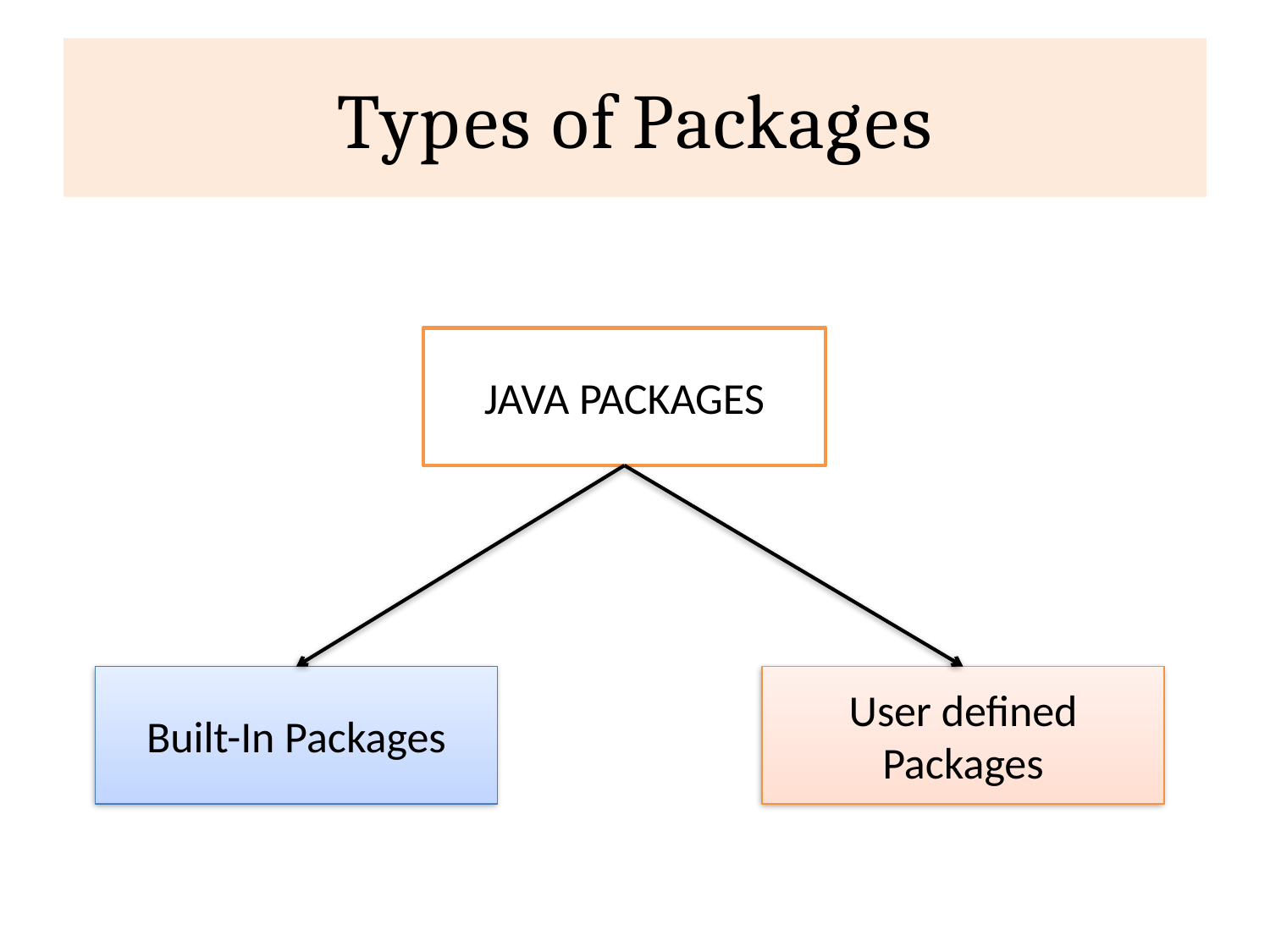

# Types of Packages
JAVA PACKAGES
Built-In Packages
User defined Packages